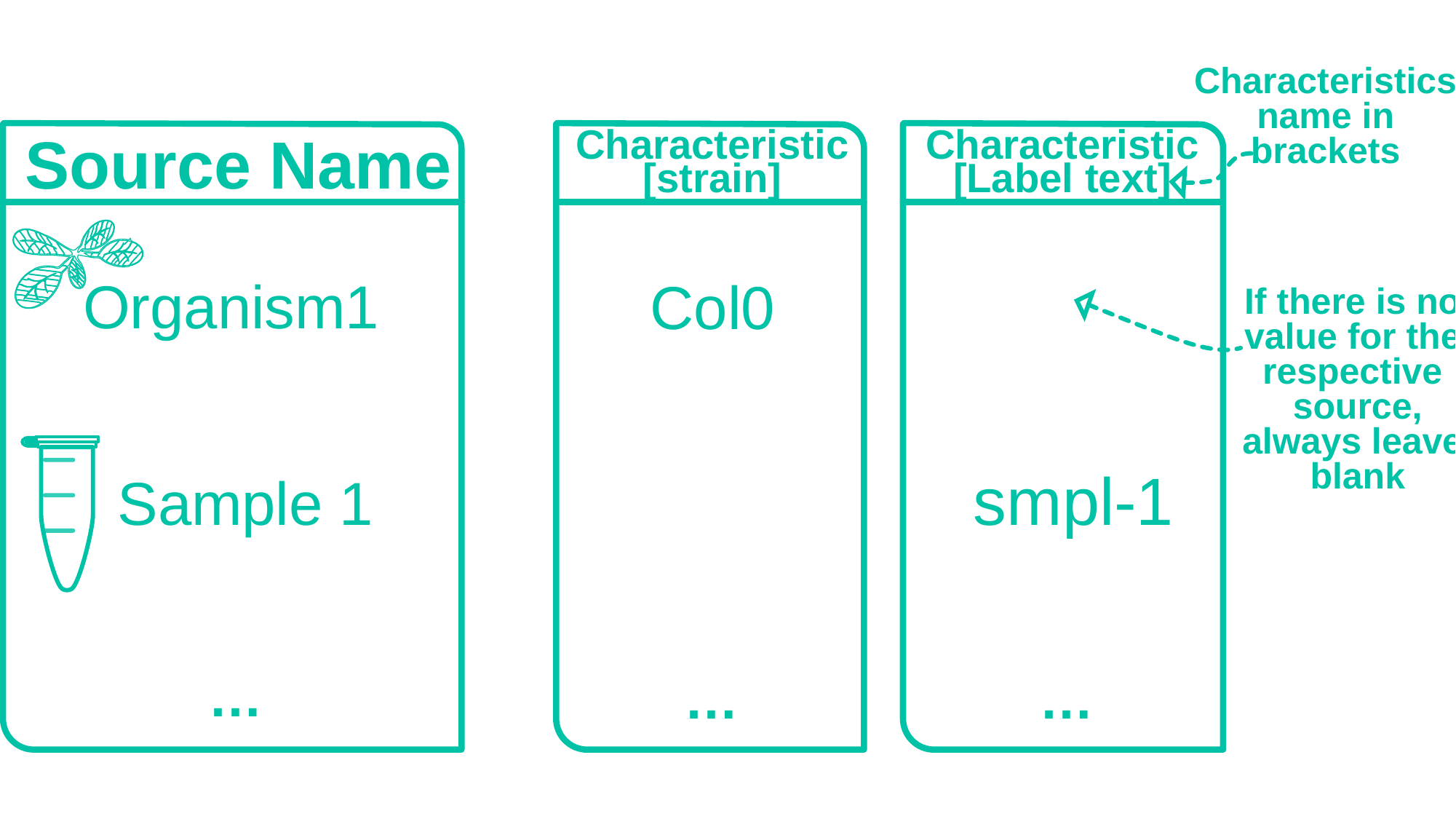

Characteristic

Characteristic columns describe inherent properties of the source material, e.g., a certain strain or ecotype, but also the temperature an organism was exposed to. There is no limitation for the number of Characteristics columns per table.
Characteristics
name in
brackets
Characteristic
Characteristic
Source Name

[strain]
[Label text]

Organism1
Col0
If there is no
value for the
respective
source,
always leave
blank

smpl-1
Sample 1
…
…
…